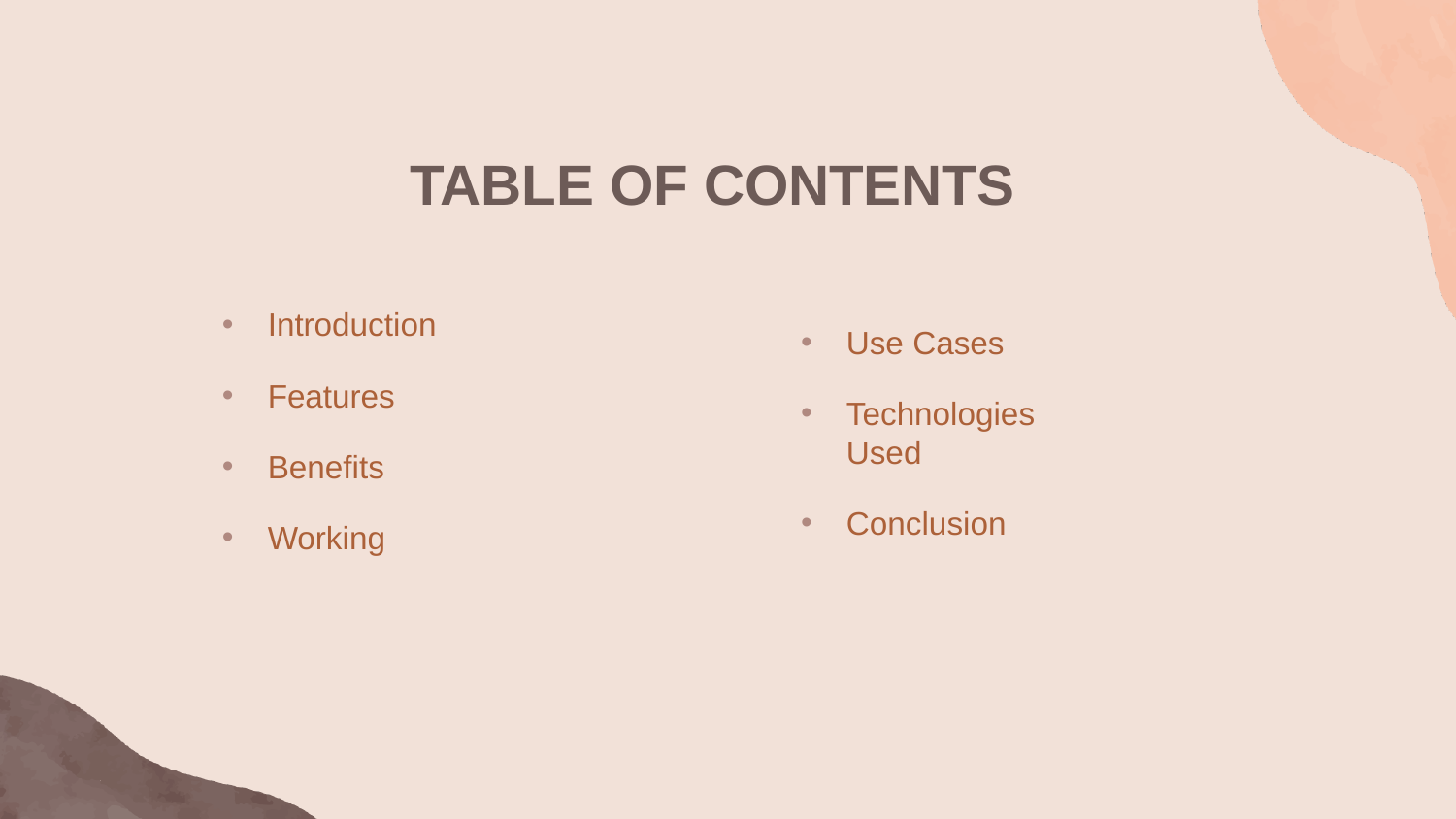

TABLE OF CONTENTS
Introduction
Features
Benefits
Working
Use Cases
Technologies Used
Conclusion